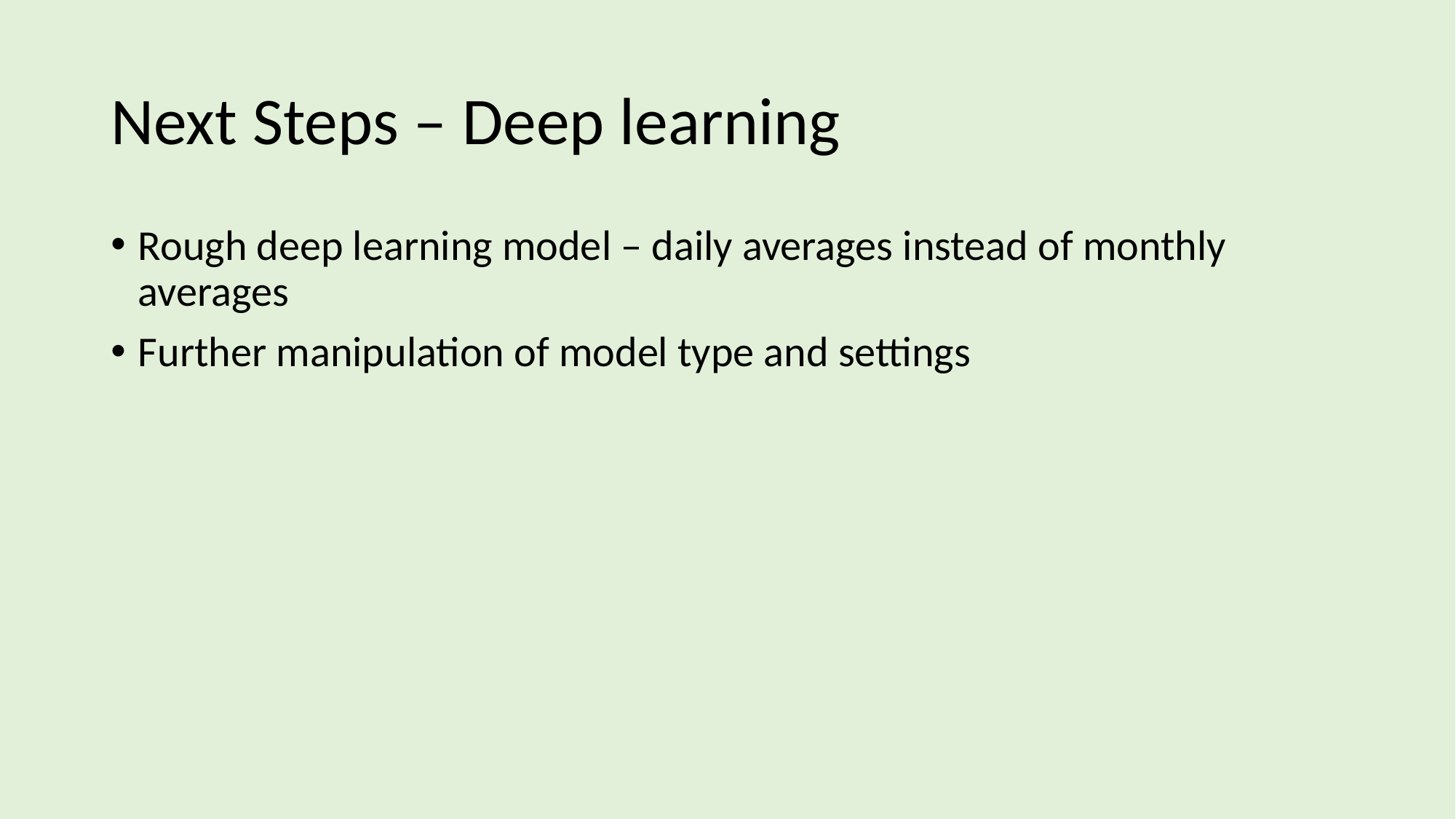

# Next Steps – Deep learning
Rough deep learning model – daily averages instead of monthly averages
Further manipulation of model type and settings